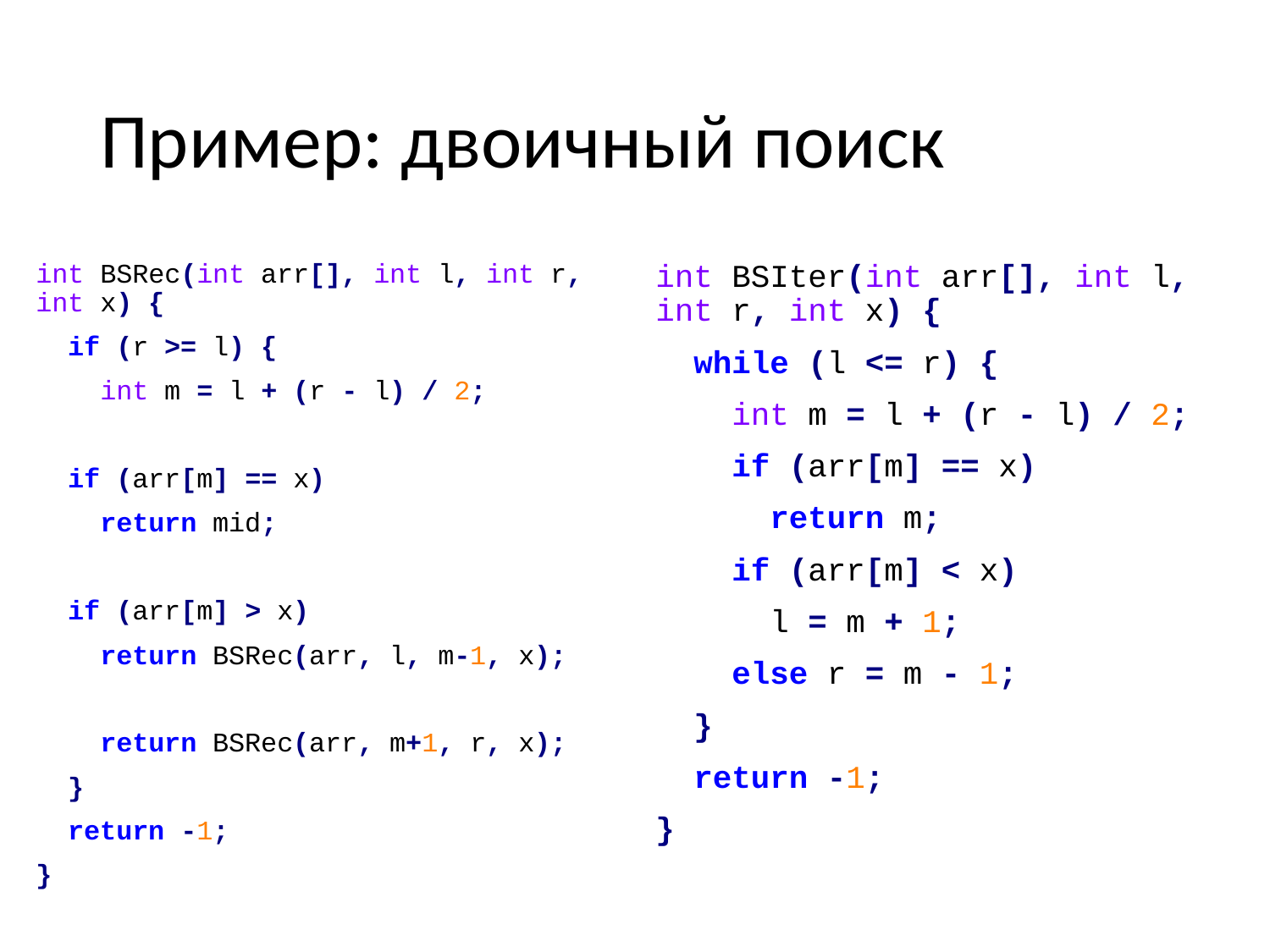

# Пример: двоичный поиск
int BSRec(int arr[], int l, int r, int x) {
  if (r >= l) {
    int m = l + (r - l) / 2;

  if (arr[m] == x)
    return mid;

  if (arr[m] > x)
    return BSRec(arr, l, m-1, x);

    return BSRec(arr, m+1, r, x);
  }
  return -1;
}

int BSIter(int arr[], int l, int r, int x) {
  while (l <= r) {
    int m = l + (r - l) / 2;
    if (arr[m] == x)
      return m;
    if (arr[m] < x)
      l = m + 1;
    else r = m - 1;
  }
  return -1;
}